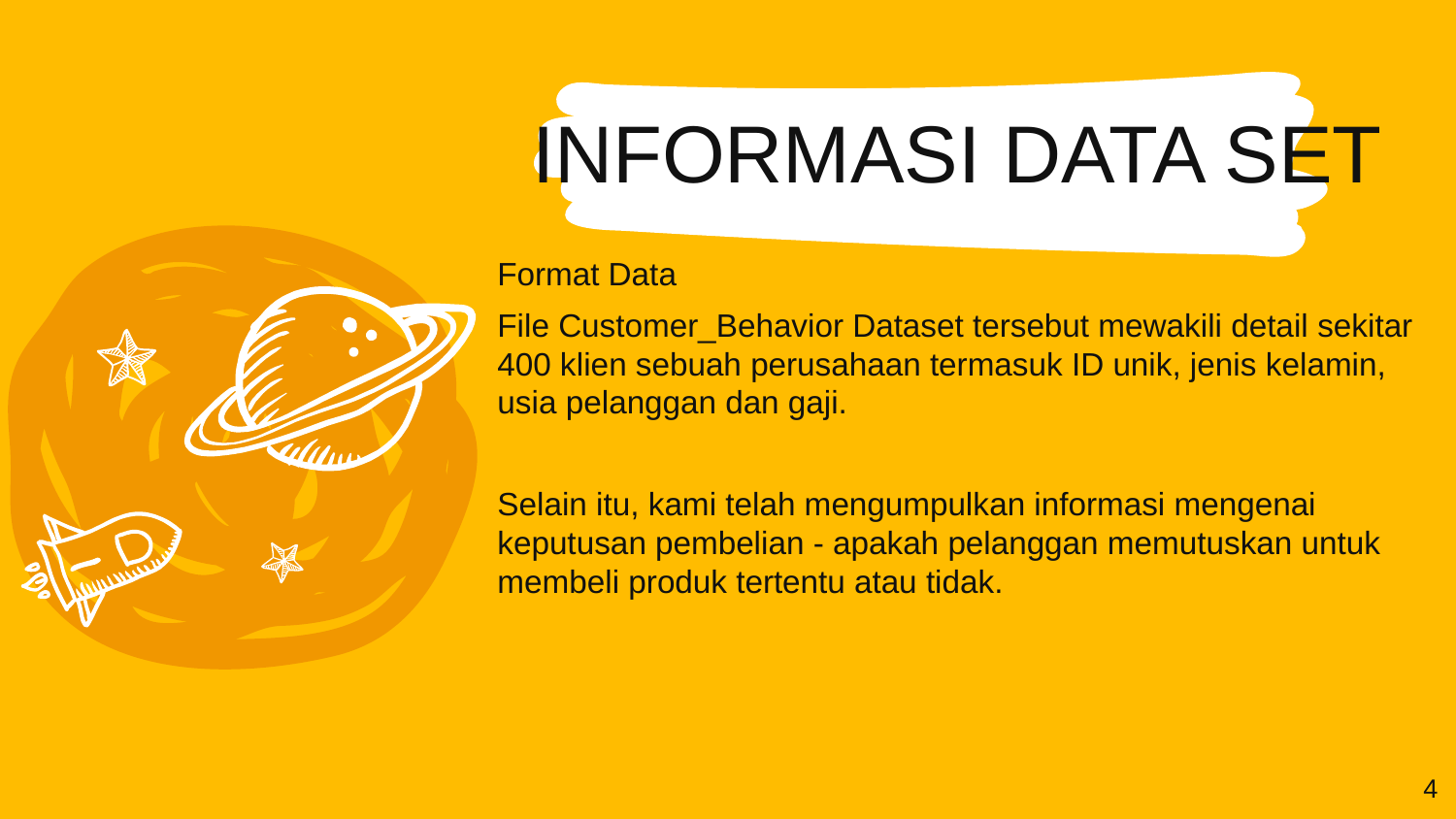

INFORMASI DATA SET

Format Data
File Customer_Behavior Dataset tersebut mewakili detail sekitar 400 klien sebuah perusahaan termasuk ID unik, jenis kelamin, usia pelanggan dan gaji.

Selain itu, kami telah mengumpulkan informasi mengenai keputusan pembelian - apakah pelanggan memutuskan untuk membeli produk tertentu atau tidak.

4